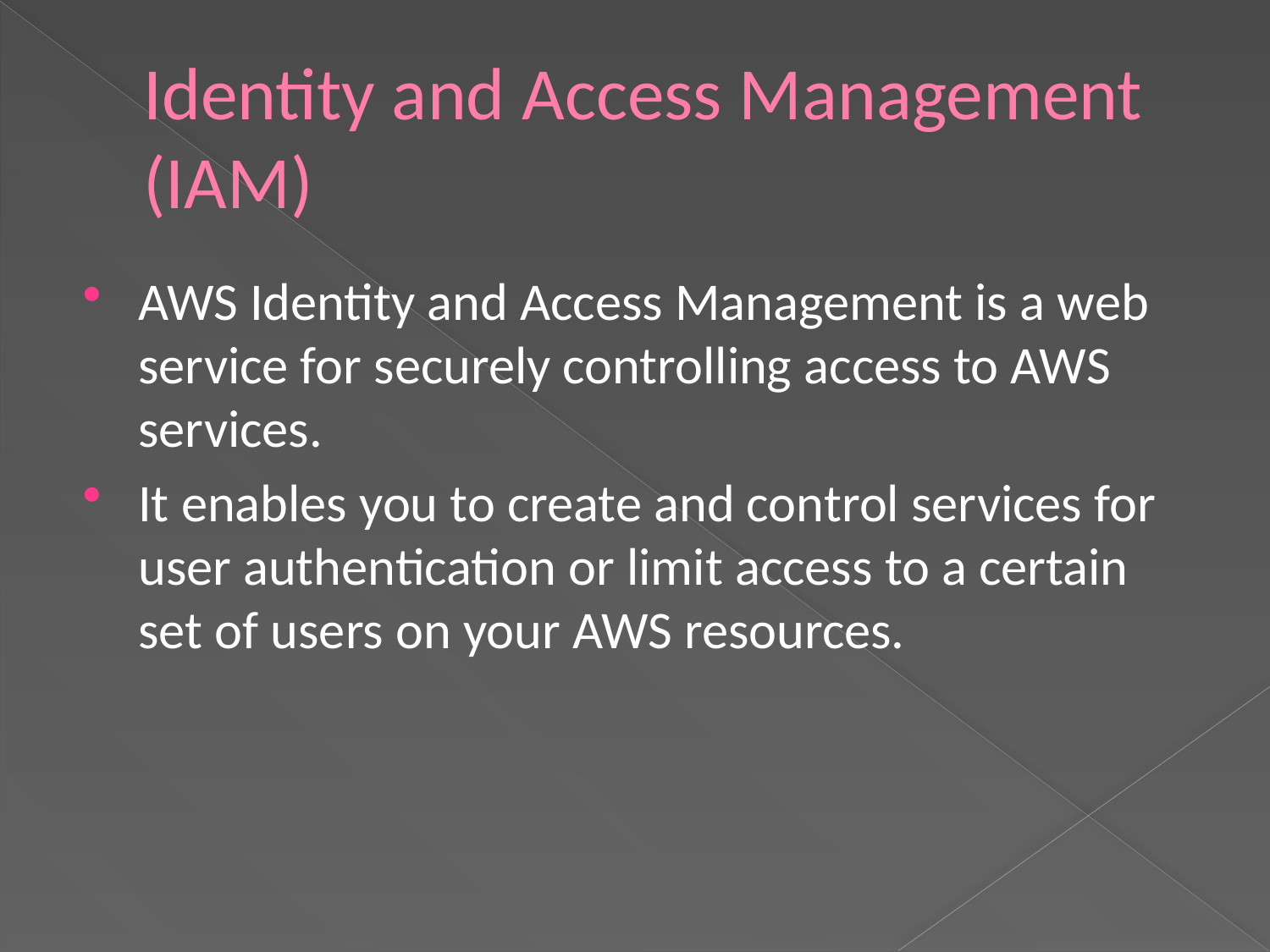

# Identity and Access Management (IAM)
AWS Identity and Access Management is a web service for securely controlling access to AWS services.
It enables you to create and control services for user authentication or limit access to a certain set of users on your AWS resources.